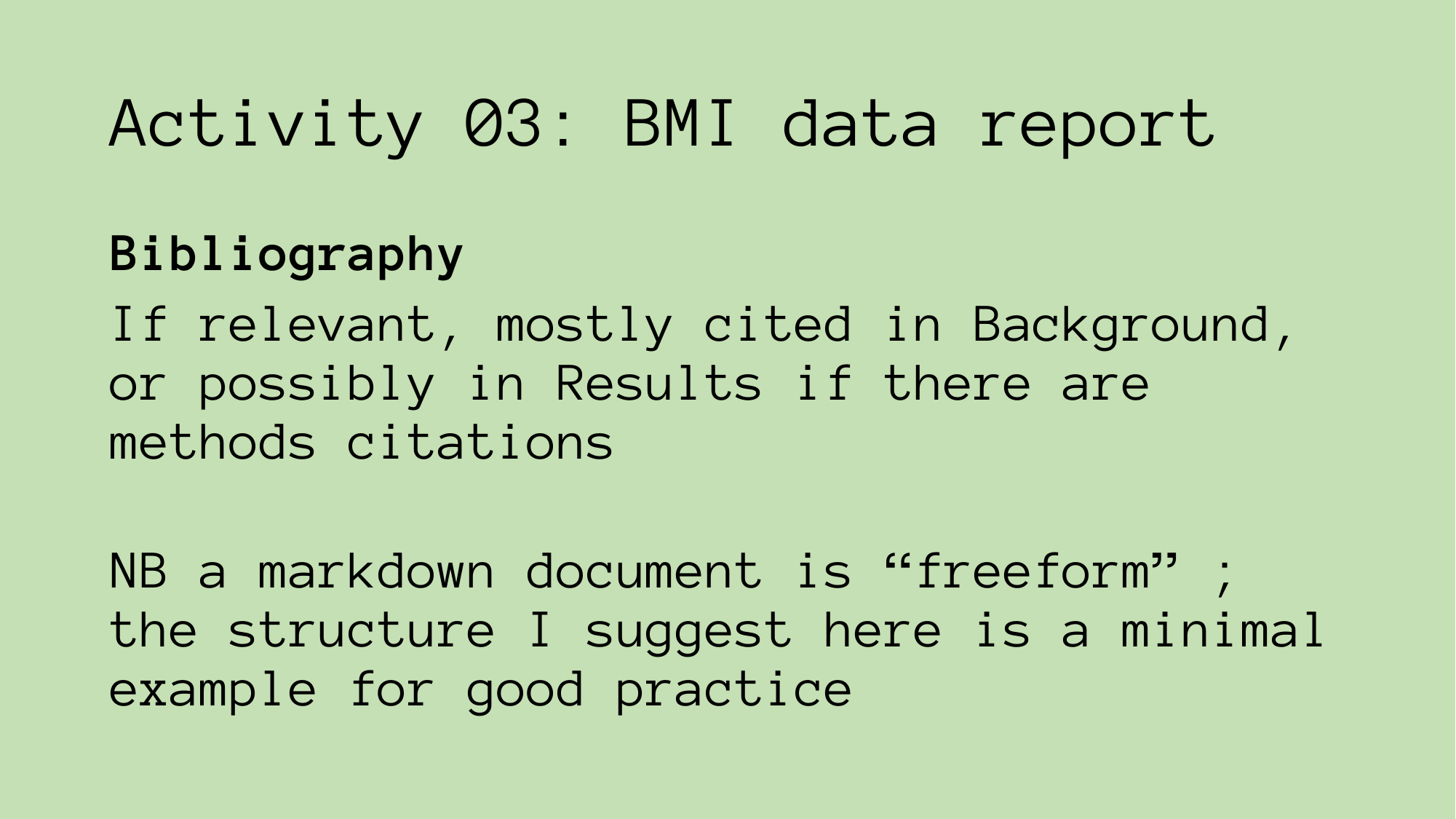

# Activity 03: BMI data report
Bibliography
If relevant, mostly cited in Background, or possibly in Results if there are methods citations
NB a markdown document is “freeform” ; the structure I suggest here is a minimal example for good practice